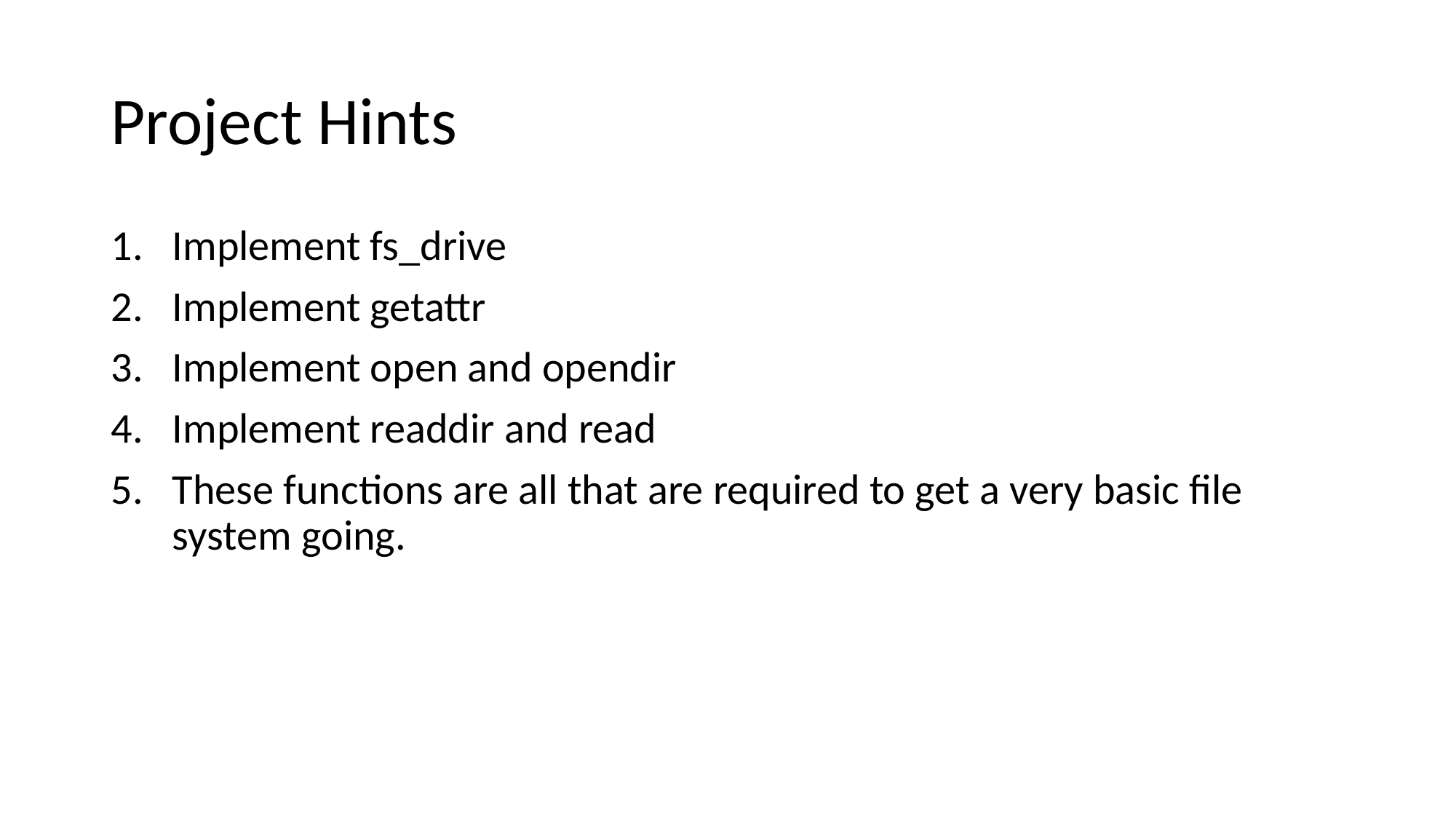

# Project Hints
Implement fs_drive
Implement getattr
Implement open and opendir
Implement readdir and read
These functions are all that are required to get a very basic file system going.